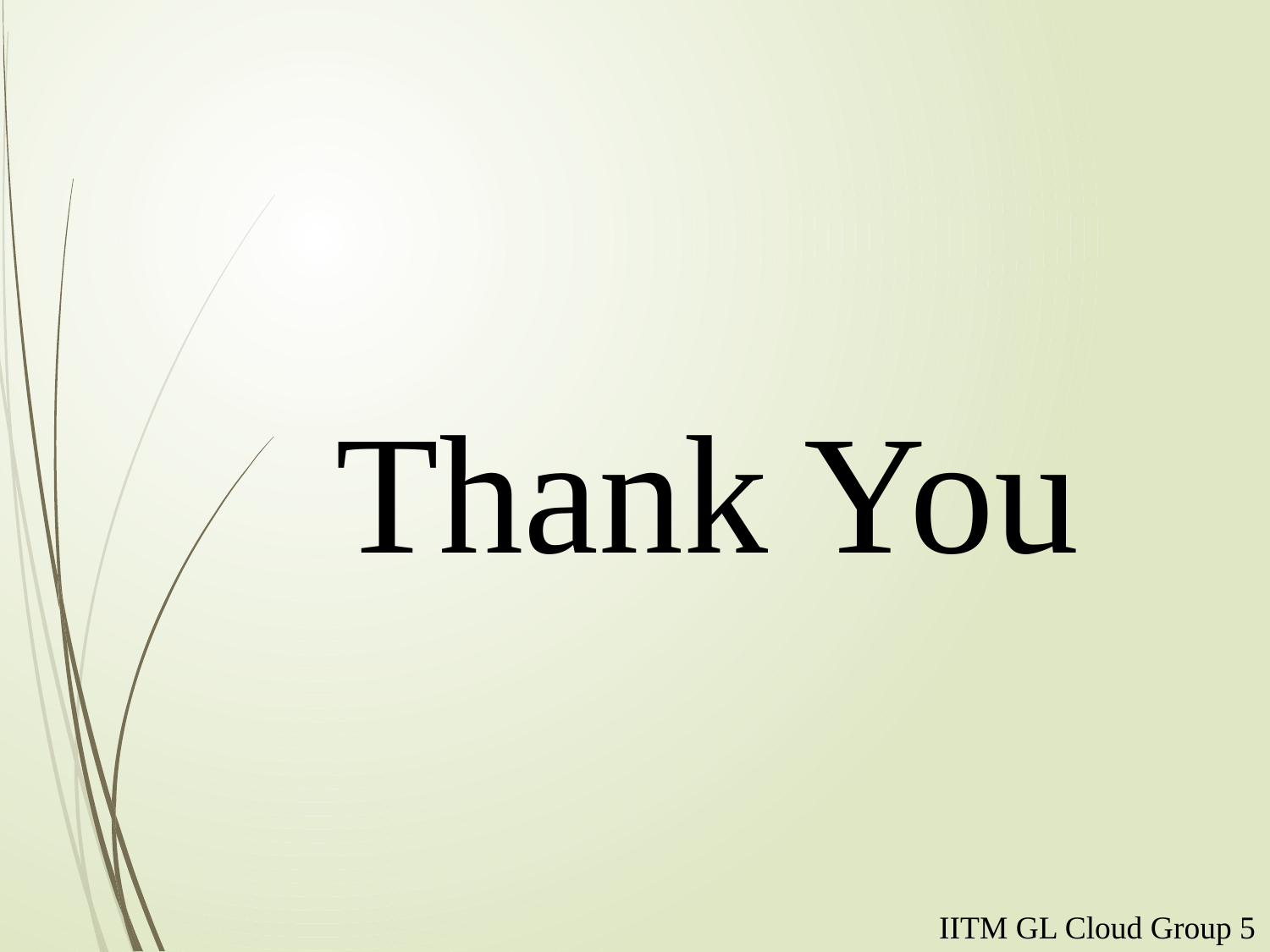

Thank You
IITM GL Cloud Group 5